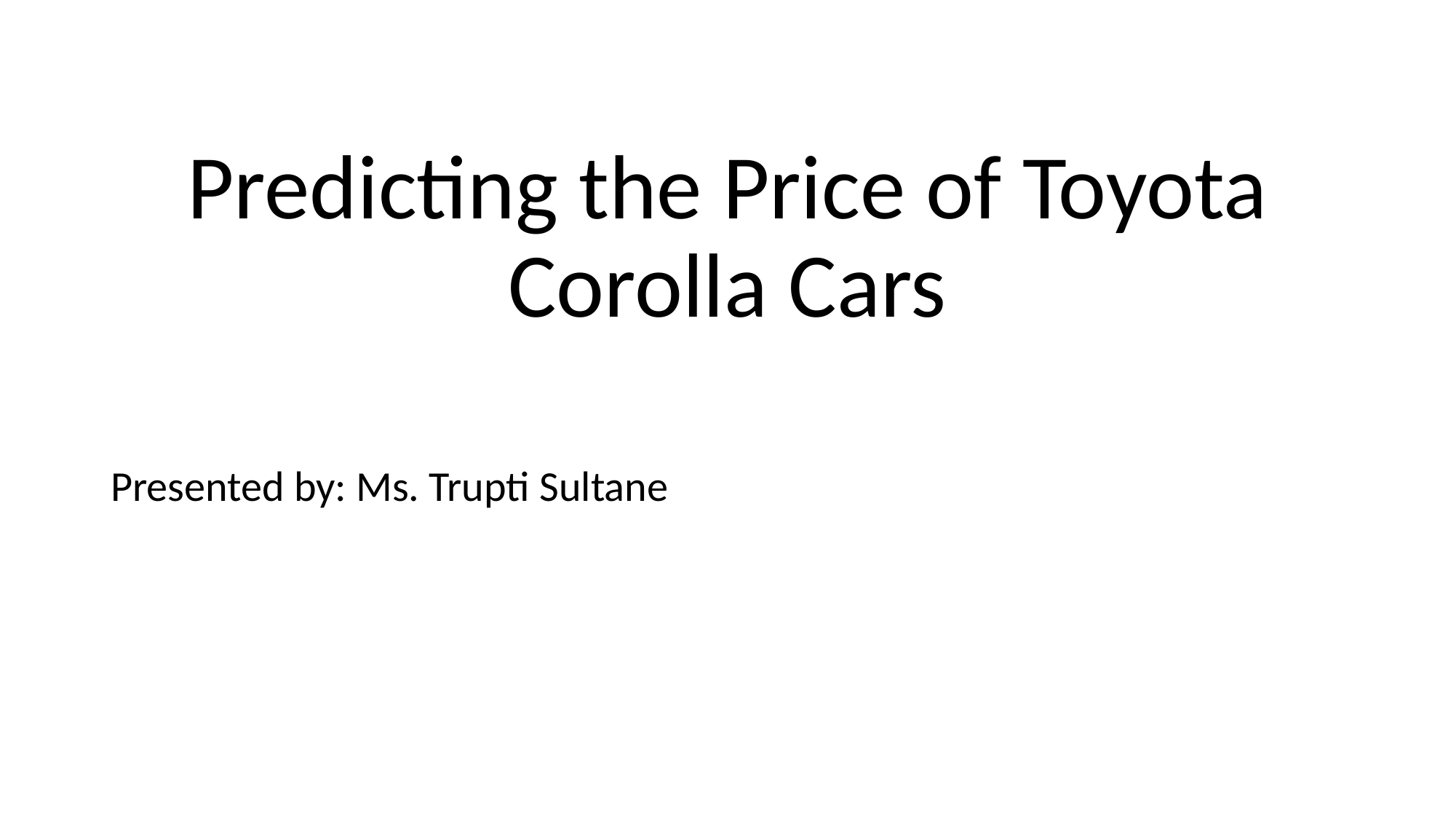

# Predicting the Price of Toyota Corolla Cars

Presented by: Ms. Trupti Sultane